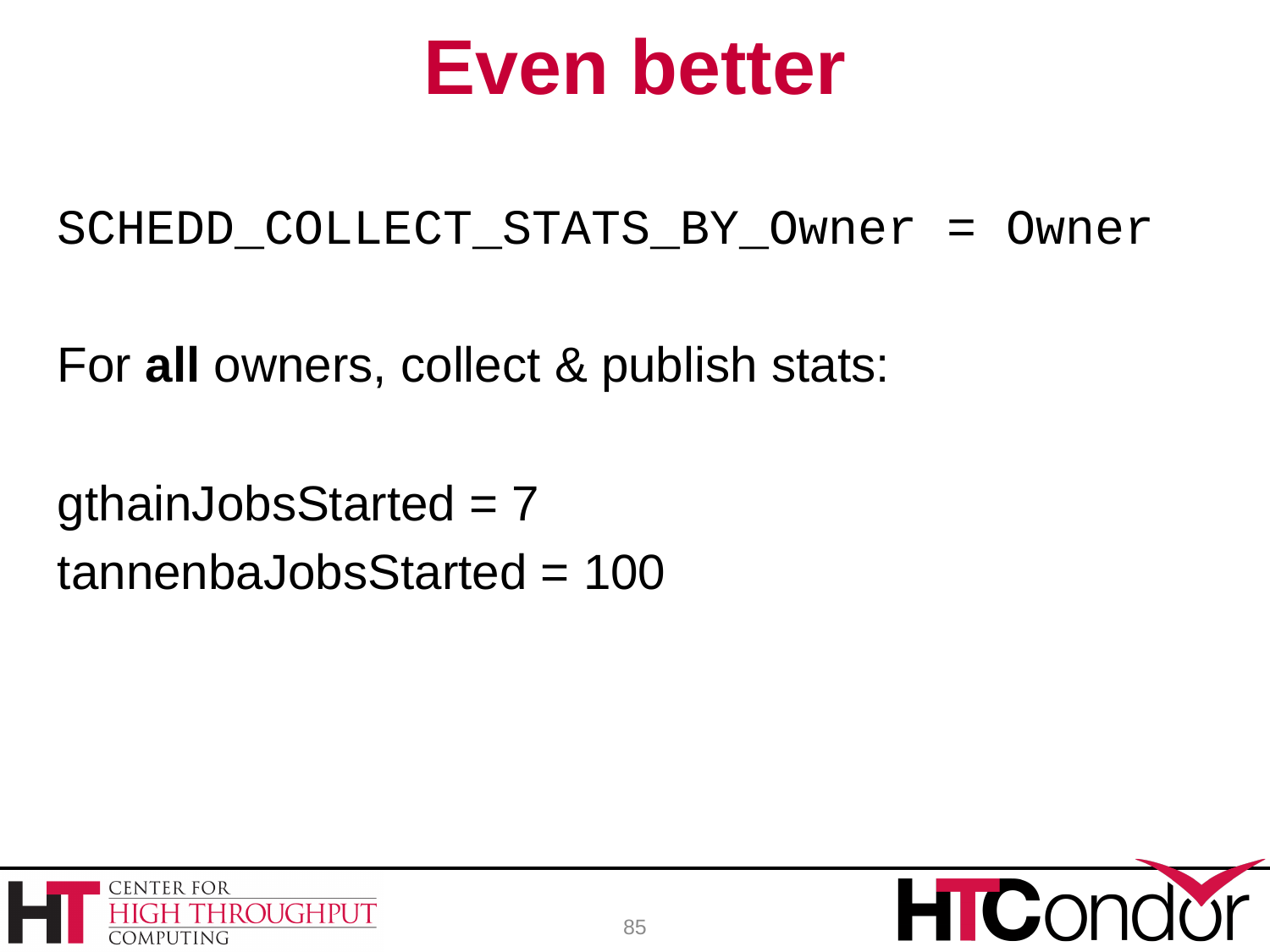

# Even better
SCHEDD_COLLECT_STATS_BY_Owner = Owner

For all owners, collect & publish stats:

gthainJobsStarted = 7
tannenbaJobsStarted = 100

85